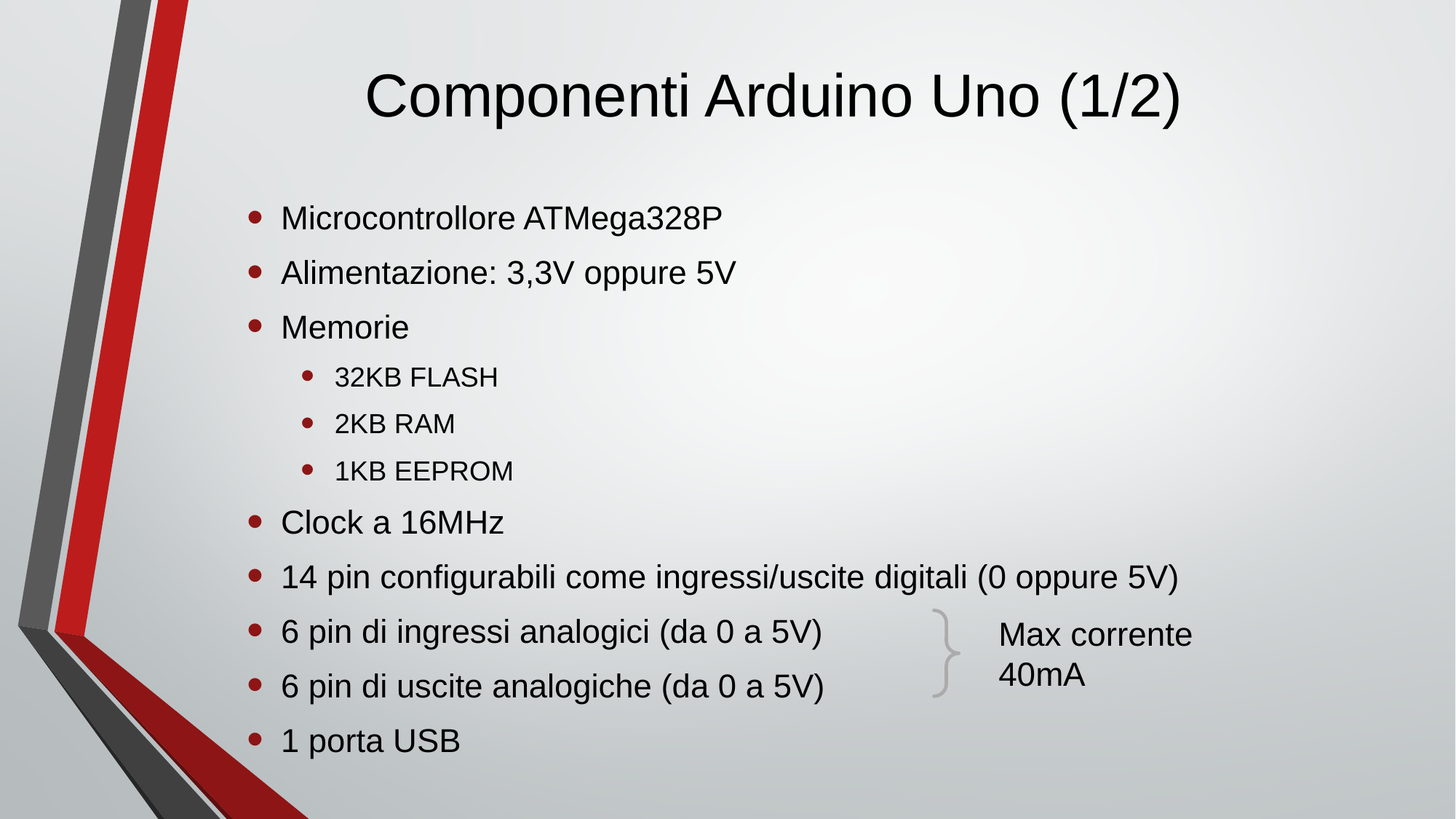

# Componenti Arduino Uno (1/2)
Microcontrollore ATMega328P
Alimentazione: 3,3V oppure 5V
Memorie
32KB FLASH
2KB RAM
1KB EEPROM
Clock a 16MHz
14 pin configurabili come ingressi/uscite digitali (0 oppure 5V)
6 pin di ingressi analogici (da 0 a 5V)
6 pin di uscite analogiche (da 0 a 5V)
1 porta USB

Max corrente
40mA